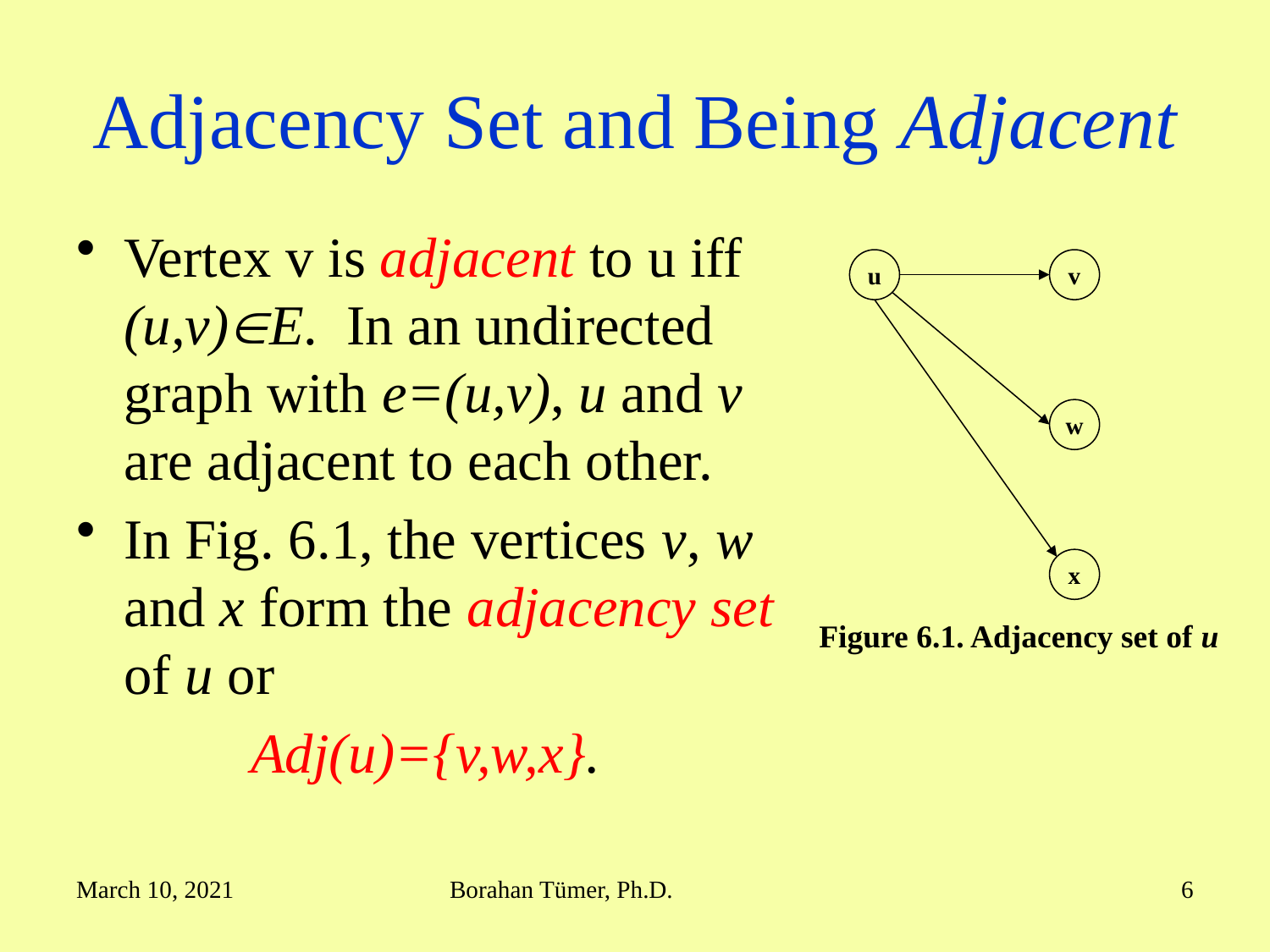

# Adjacency Set and Being Adjacent
Vertex v is adjacent to u iff (u,v)∈E.  In an undirected graph with e=(u,v), u and v are adjacent to each other.
In Fig. 6.1, the vertices v, w and x form the adjacency set of u or
		Adj(u)={v,w,x}.
u
v
w
x
Figure 6.1. Adjacency set of u
March 10, 2021
Borahan Tümer, Ph.D.
6